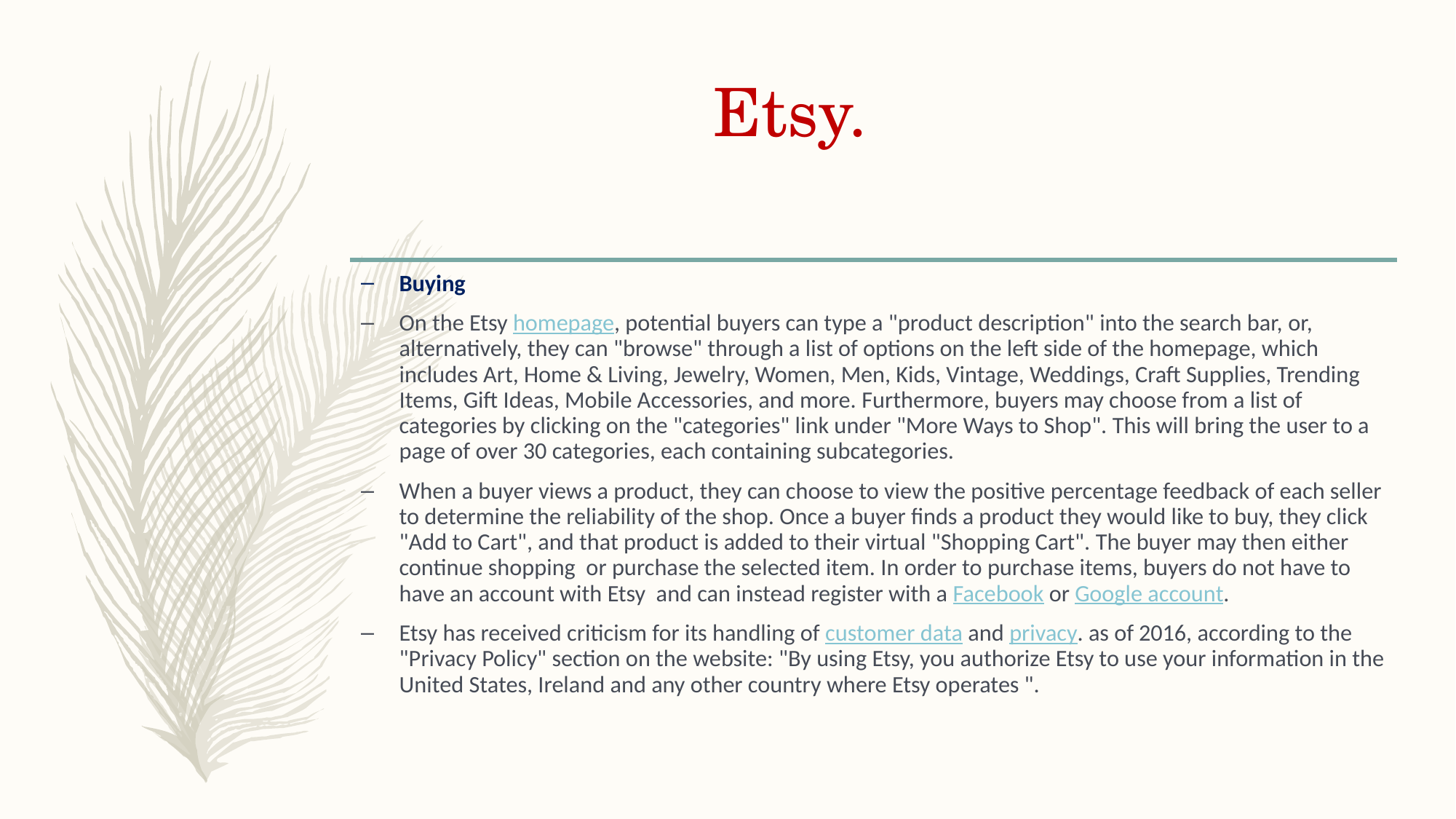

# Etsy.
Buying
On the Etsy homepage, potential buyers can type a "product description" into the search bar, or, alternatively, they can "browse" through a list of options on the left side of the homepage, which includes Art, Home & Living, Jewelry, Women, Men, Kids, Vintage, Weddings, Craft Supplies, Trending Items, Gift Ideas, Mobile Accessories, and more. Furthermore, buyers may choose from a list of categories by clicking on the "categories" link under "More Ways to Shop". This will bring the user to a page of over 30 categories, each containing subcategories.
When a buyer views a product, they can choose to view the positive percentage feedback of each seller to determine the reliability of the shop. Once a buyer finds a product they would like to buy, they click "Add to Cart", and that product is added to their virtual "Shopping Cart". The buyer may then either continue shopping  or purchase the selected item. In order to purchase items, buyers do not have to have an account with Etsy  and can instead register with a Facebook or Google account.
Etsy has received criticism for its handling of customer data and privacy. as of 2016, according to the "Privacy Policy" section on the website: "By using Etsy, you authorize Etsy to use your information in the United States, Ireland and any other country where Etsy operates ".